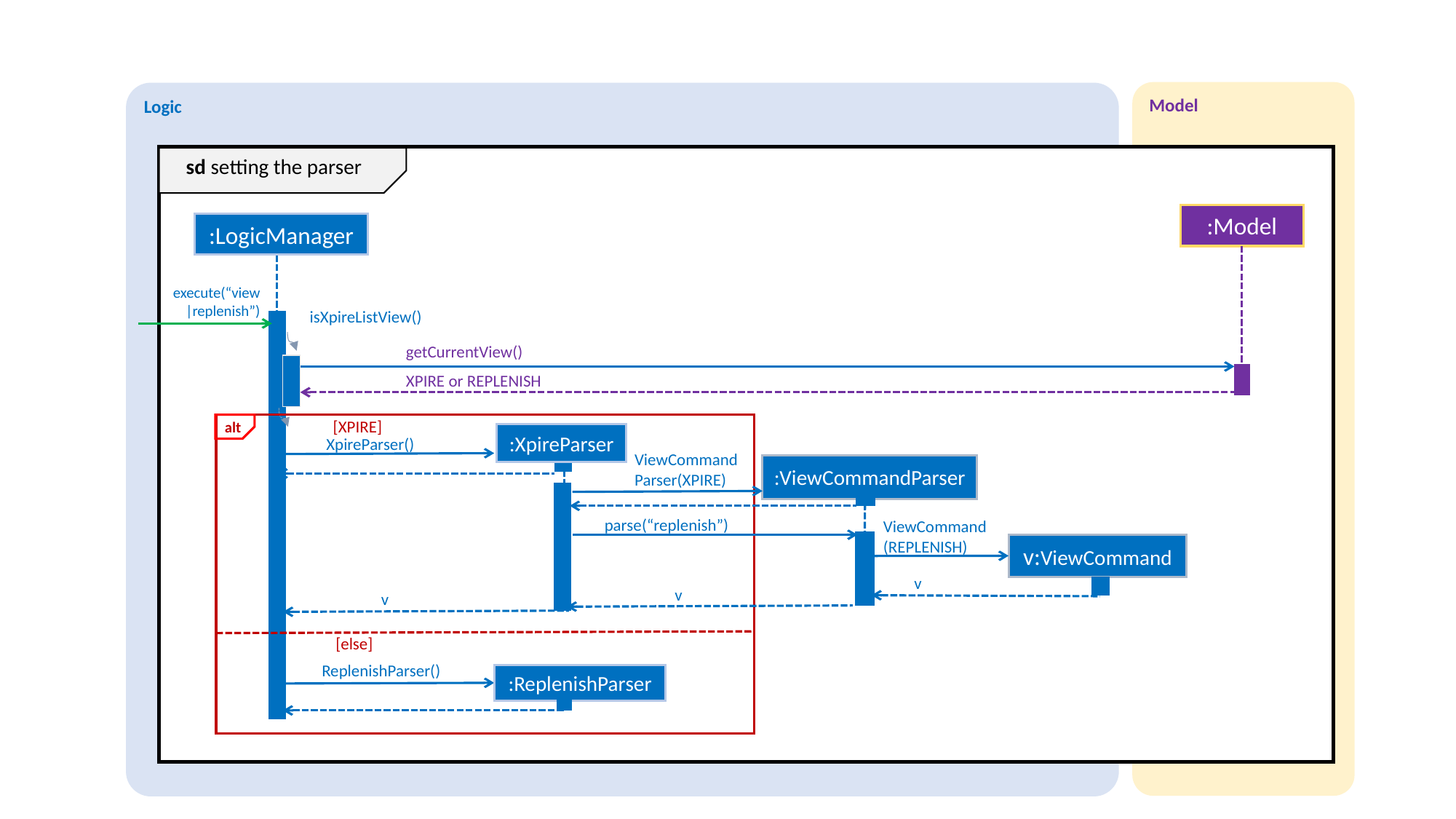

Model
Logic

sd setting the parser
:Model

:LogicManager

execute(“view
|replenish”)
isXpireListView()
getCurrentView()

XPIRE or REPLENISH

[XPIRE]

[else]
alt

:XpireParser

XpireParser()
ViewCommand
Parser(XPIRE)
:ViewCommandParser

parse(“replenish”)
ViewCommand
(REPLENISH)

v:ViewCommand
v

v
v
ReplenishParser()
:ReplenishParser